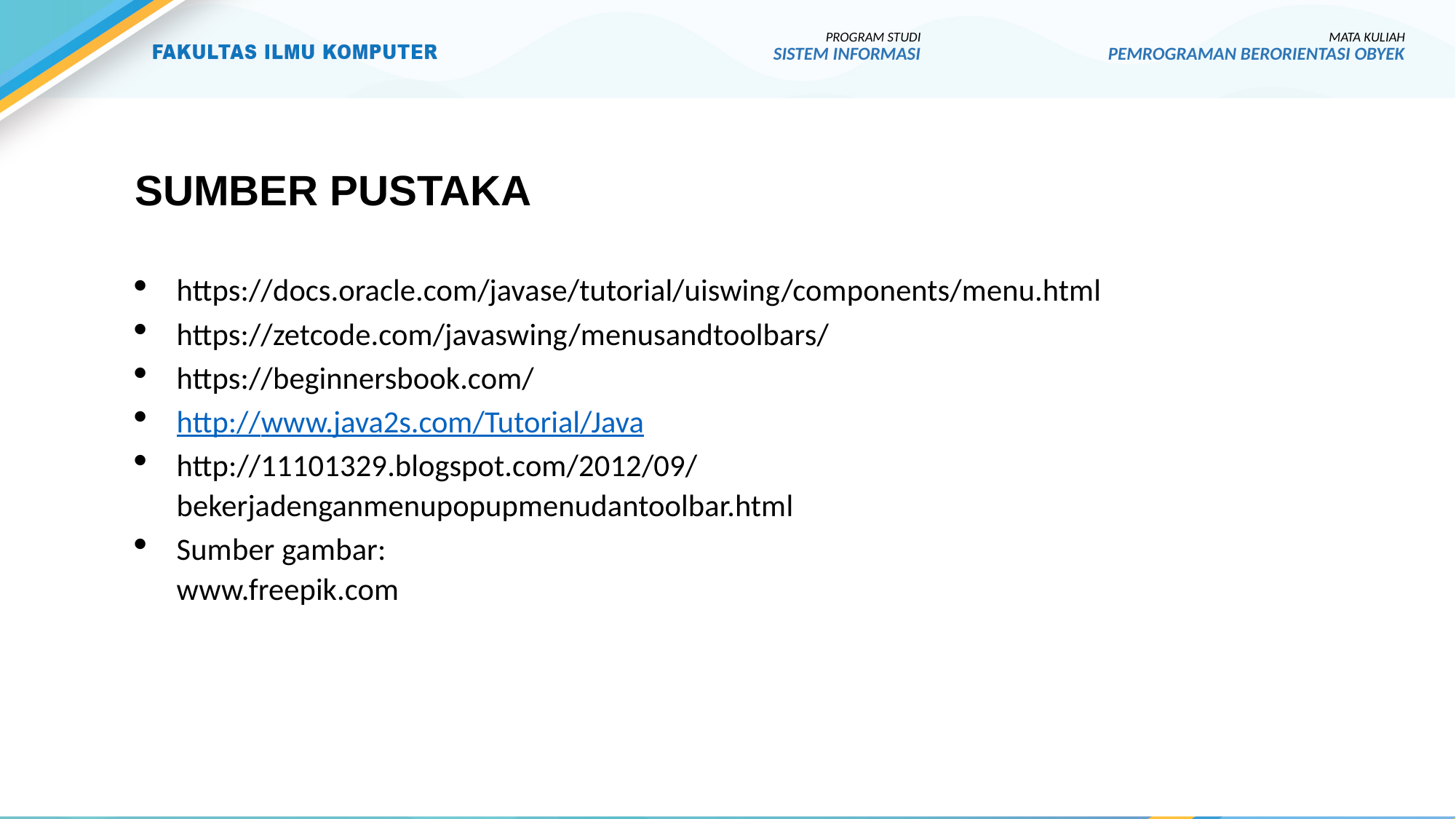

PROGRAM STUDI
SISTEM INFORMASI
MATA KULIAH
PEMROGRAMAN BERORIENTASI OBYEK
# SUMBER PUSTAKA
https://docs.oracle.com/javase/tutorial/uiswing/components/menu.html
https://zetcode.com/javaswing/menusandtoolbars/
https://beginnersbook.com/
http://www.java2s.com/Tutorial/Java
http://11101329.blogspot.com/2012/09/bekerjadenganmenupopupmenudantoolbar.html
Sumber gambar:
www.freepik.com